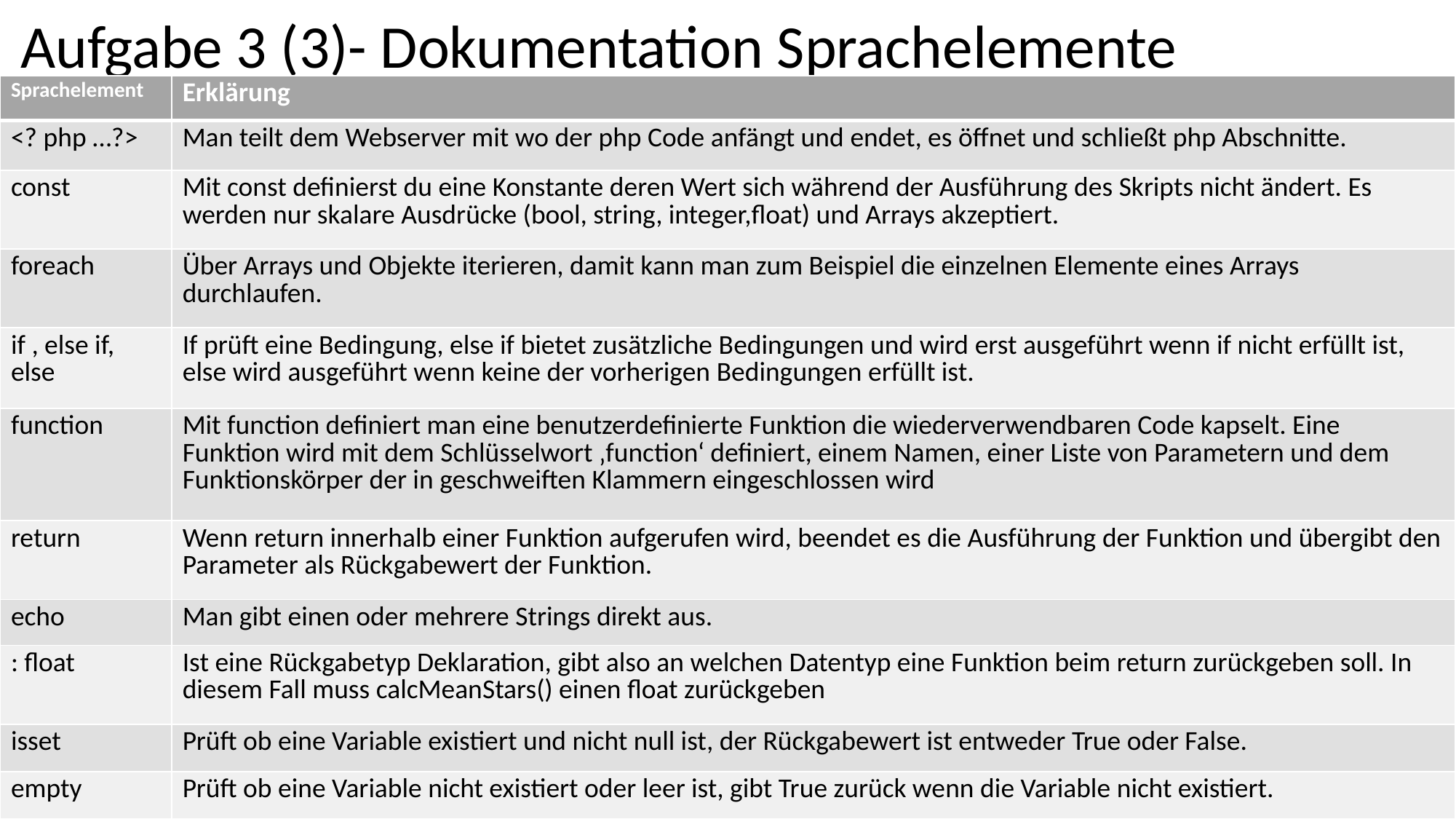

# Aufgabe 3 (3)- Dokumentation Sprachelemente
| Sprachelement | Erklärung |
| --- | --- |
| <? php …?> | Man teilt dem Webserver mit wo der php Code anfängt und endet, es öffnet und schließt php Abschnitte. |
| const | Mit const definierst du eine Konstante deren Wert sich während der Ausführung des Skripts nicht ändert. Es werden nur skalare Ausdrücke (bool, string, integer,float) und Arrays akzeptiert. |
| foreach | Über Arrays und Objekte iterieren, damit kann man zum Beispiel die einzelnen Elemente eines Arrays durchlaufen. |
| if , else if, else | If prüft eine Bedingung, else if bietet zusätzliche Bedingungen und wird erst ausgeführt wenn if nicht erfüllt ist, else wird ausgeführt wenn keine der vorherigen Bedingungen erfüllt ist. |
| function | Mit function definiert man eine benutzerdefinierte Funktion die wiederverwendbaren Code kapselt. Eine Funktion wird mit dem Schlüsselwort ‚function‘ definiert, einem Namen, einer Liste von Parametern und dem Funktionskörper der in geschweiften Klammern eingeschlossen wird |
| return | Wenn return innerhalb einer Funktion aufgerufen wird, beendet es die Ausführung der Funktion und übergibt den Parameter als Rückgabewert der Funktion. |
| echo | Man gibt einen oder mehrere Strings direkt aus. |
| : float | Ist eine Rückgabetyp Deklaration, gibt also an welchen Datentyp eine Funktion beim return zurückgeben soll. In diesem Fall muss calcMeanStars() einen float zurückgeben |
| isset | Prüft ob eine Variable existiert und nicht null ist, der Rückgabewert ist entweder True oder False. |
| empty | Prüft ob eine Variable nicht existiert oder leer ist, gibt True zurück wenn die Variable nicht existiert. |